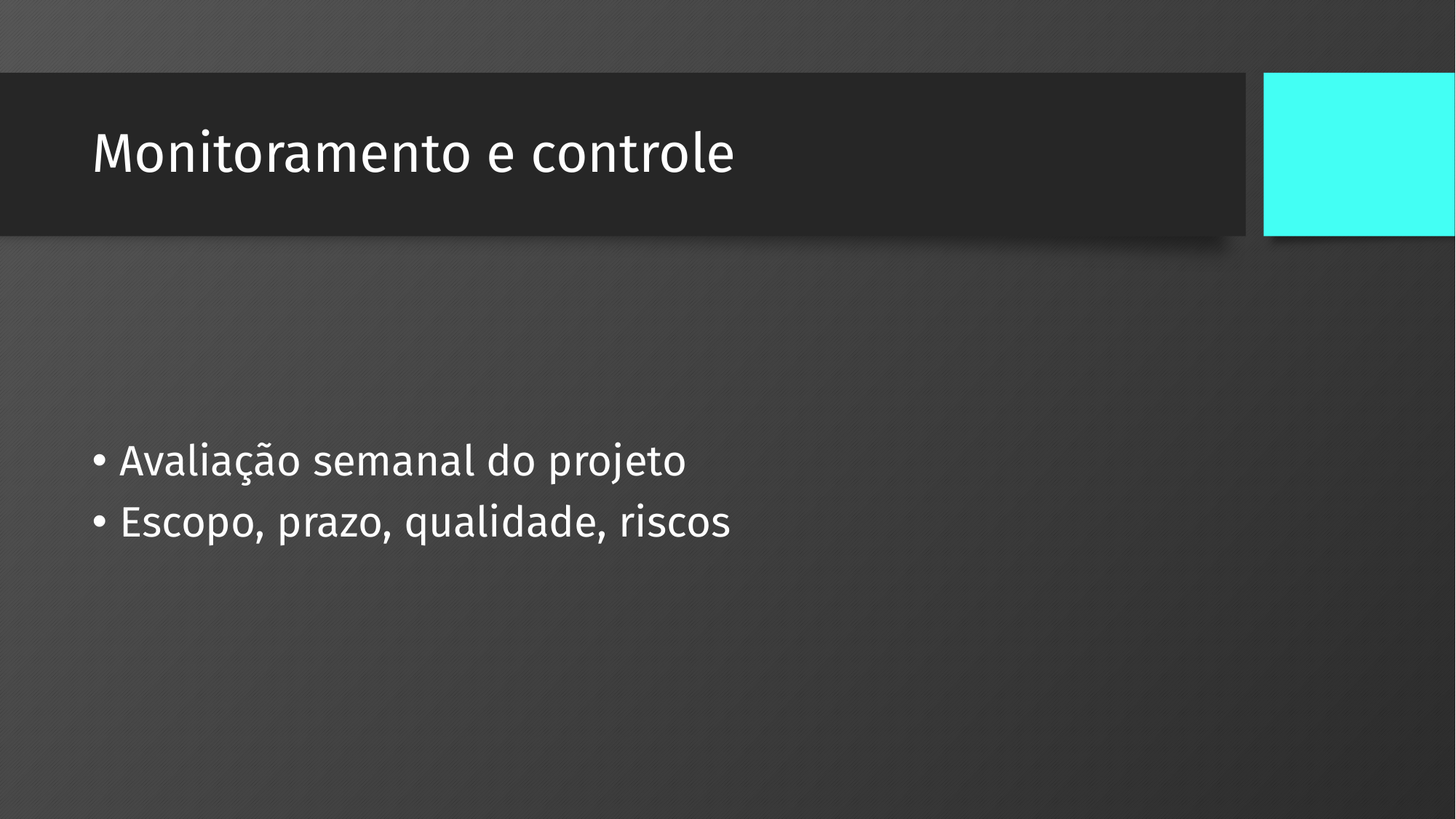

# Monitoramento e controle
Avaliação semanal do projeto
Escopo, prazo, qualidade, riscos